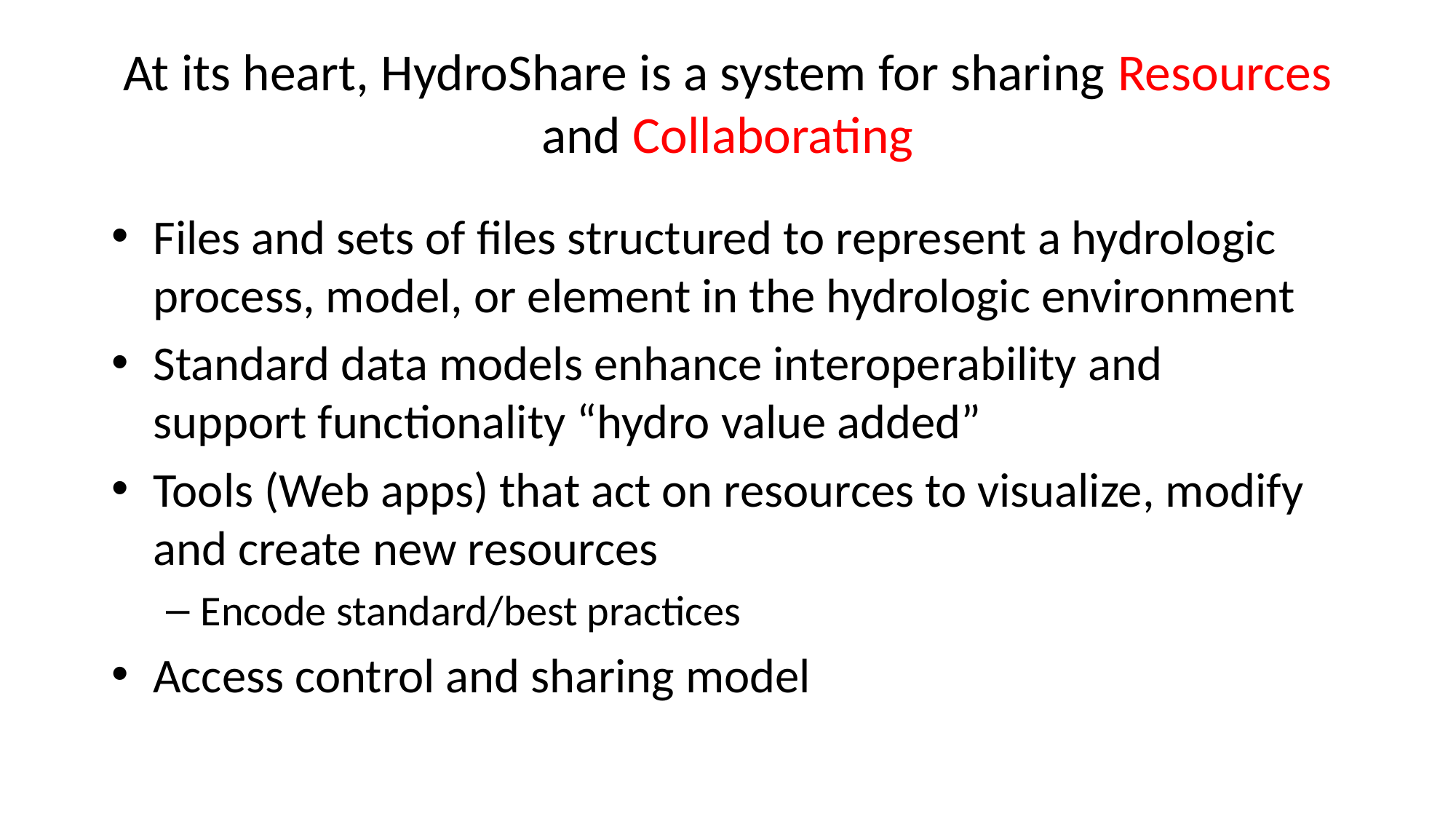

# At its heart, HydroShare is a system for sharing Resources and Collaborating
Files and sets of files structured to represent a hydrologic process, model, or element in the hydrologic environment
Standard data models enhance interoperability and support functionality “hydro value added”
Tools (Web apps) that act on resources to visualize, modify and create new resources
Encode standard/best practices
Access control and sharing model